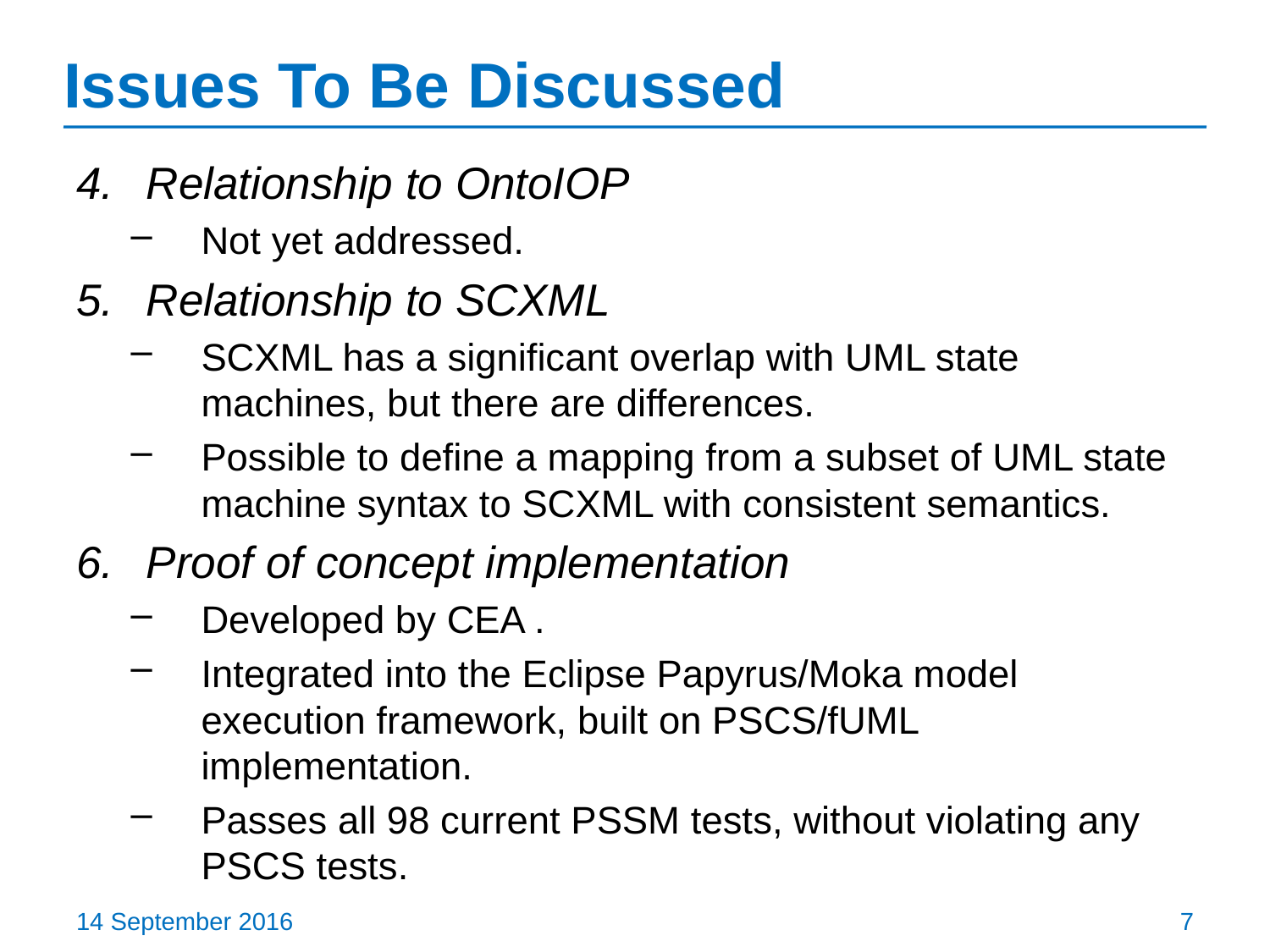

# Issues To Be Discussed
Relationship to OntoIOP
Not yet addressed.
Relationship to SCXML
SCXML has a significant overlap with UML state machines, but there are differences.
Possible to define a mapping from a subset of UML state machine syntax to SCXML with consistent semantics.
Proof of concept implementation
Developed by CEA .
Integrated into the Eclipse Papyrus/Moka model execution framework, built on PSCS/fUML implementation.
Passes all 98 current PSSM tests, without violating any PSCS tests.
14 September 2016
7